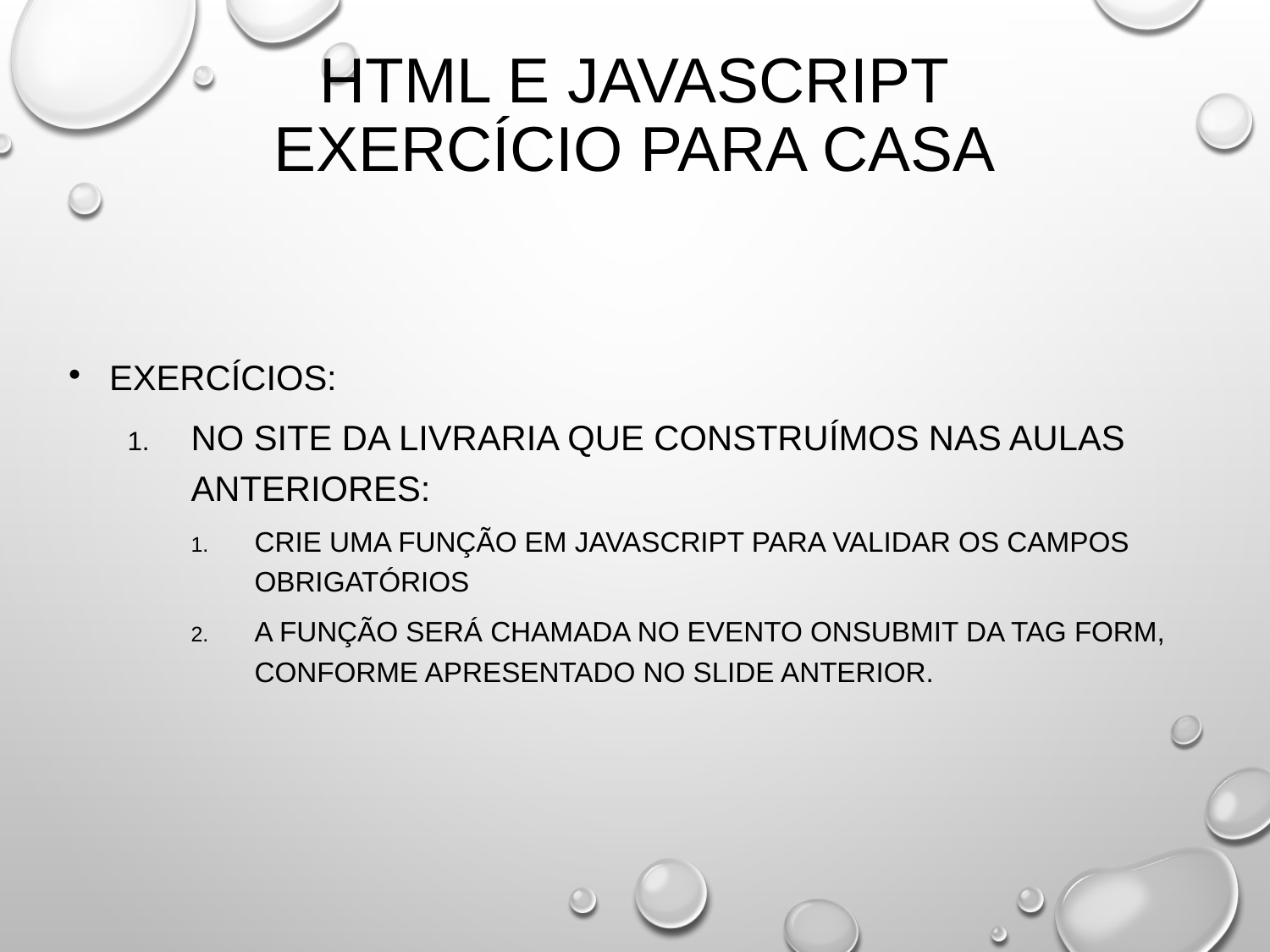

# HTML e Javascript Exercício para casa
Exercícios:
No site da livraria que construímos nas aulas anteriores:
Crie uma função em javascript para validar os campos obrigatórios
A função será chamada no evento onsubmit da tag form, conforme apresentado no slide anterior.